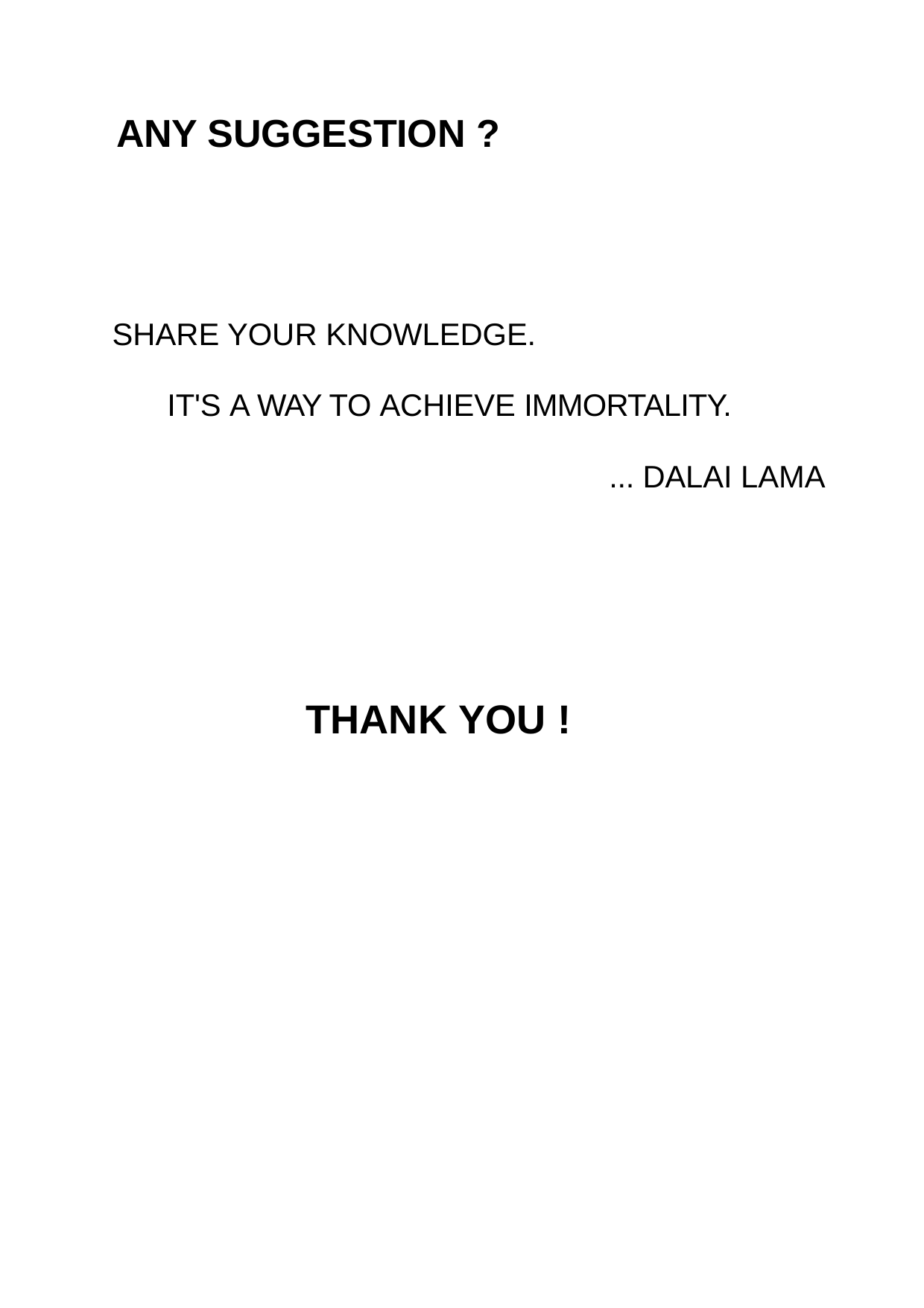

# ANY SUGGESTION ?
SHARE YOUR KNOWLEDGE.

IT'S A WAY TO ACHIEVE IMMORTALITY.

... DALAI LAMA
THANK YOU !